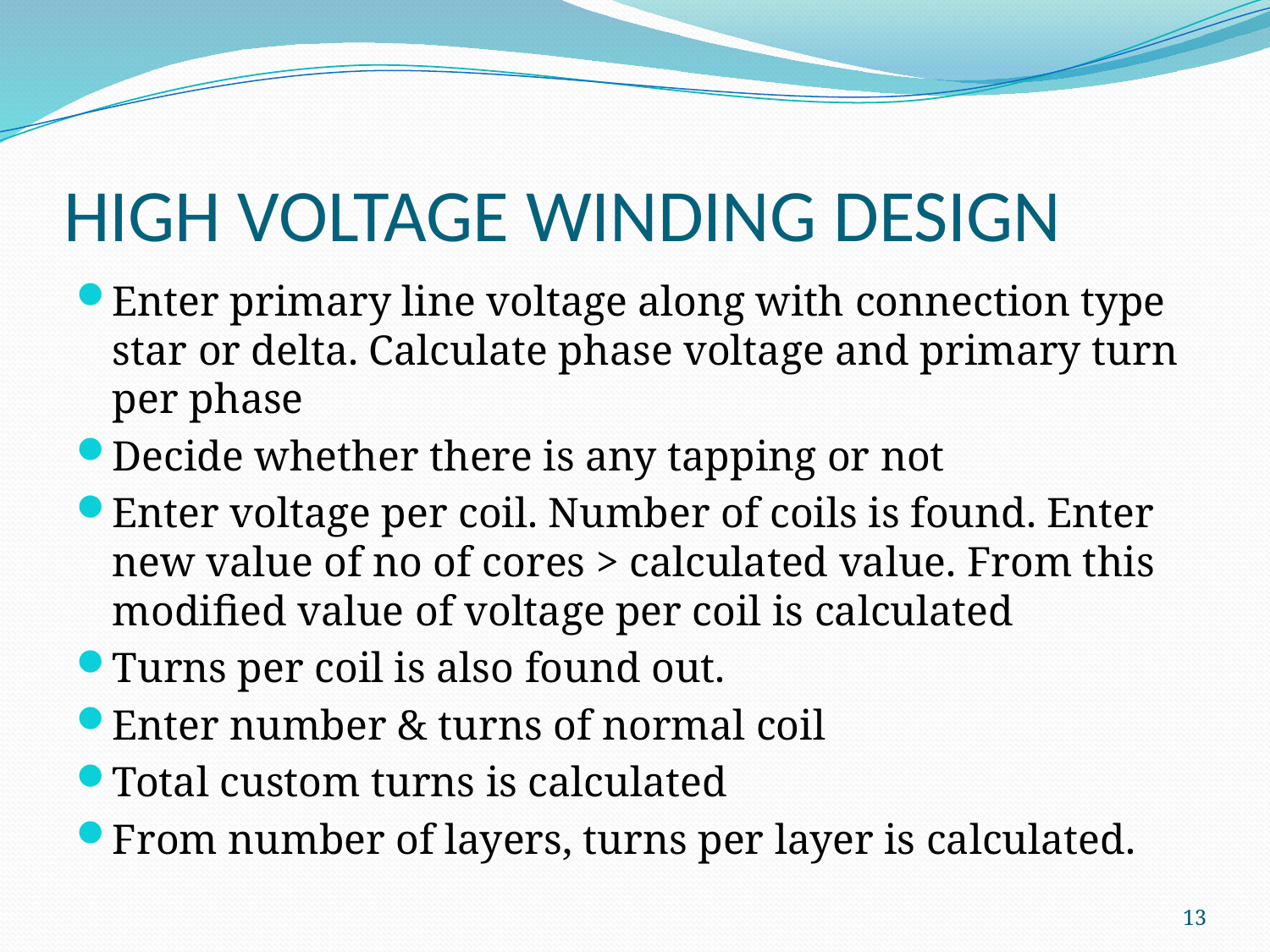

# HIGH VOLTAGE WINDING DESIGN
Enter primary line voltage along with connection type star or delta. Calculate phase voltage and primary turn per phase
Decide whether there is any tapping or not
Enter voltage per coil. Number of coils is found. Enter new value of no of cores > calculated value. From this modified value of voltage per coil is calculated
Turns per coil is also found out.
Enter number & turns of normal coil
Total custom turns is calculated
From number of layers, turns per layer is calculated.

13